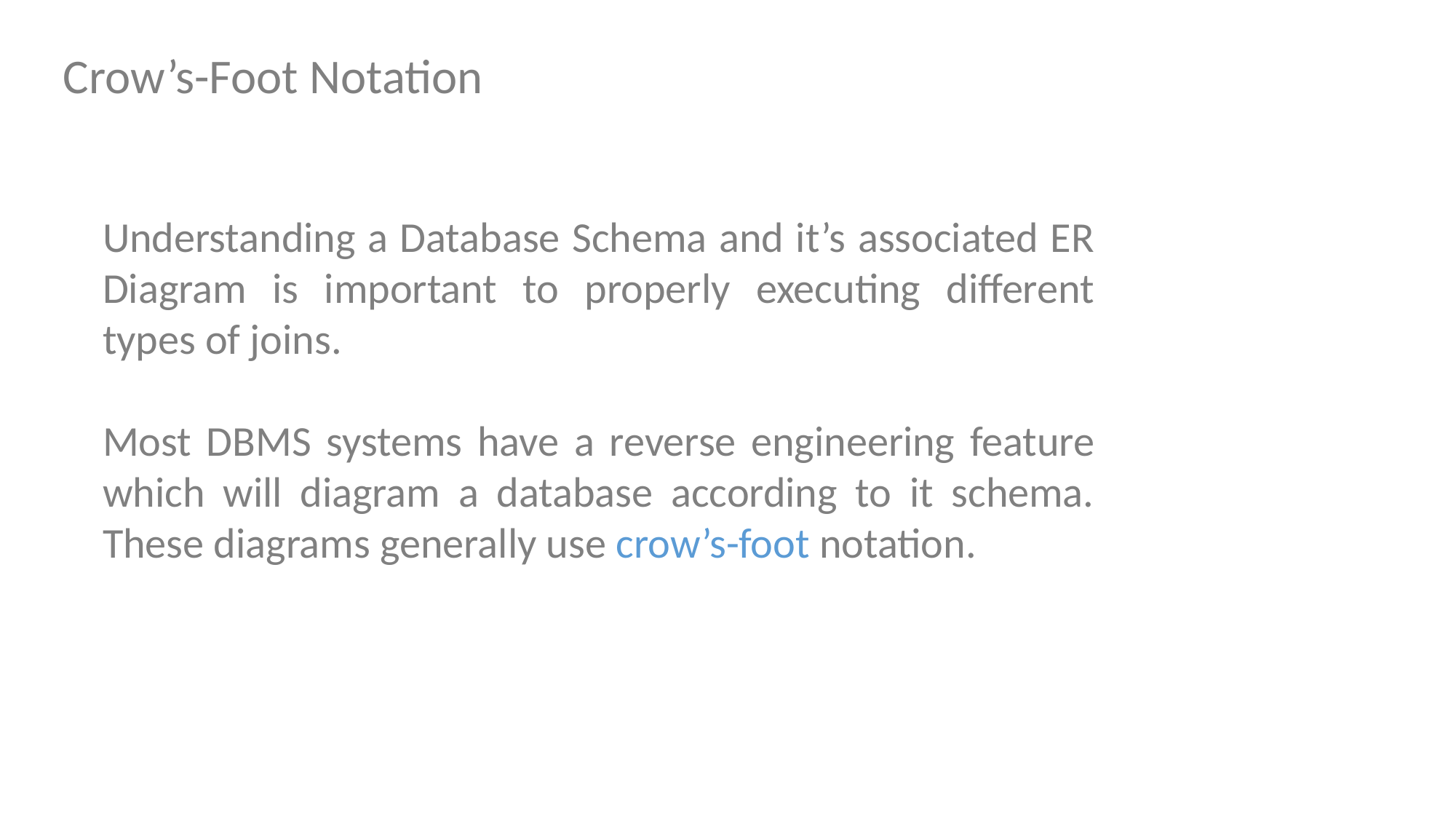

Crow’s-Foot Notation
Understanding a Database Schema and it’s associated ER Diagram is important to properly executing different types of joins.

Most DBMS systems have a reverse engineering feature which will diagram a database according to it schema. These diagrams generally use crow’s-foot notation.